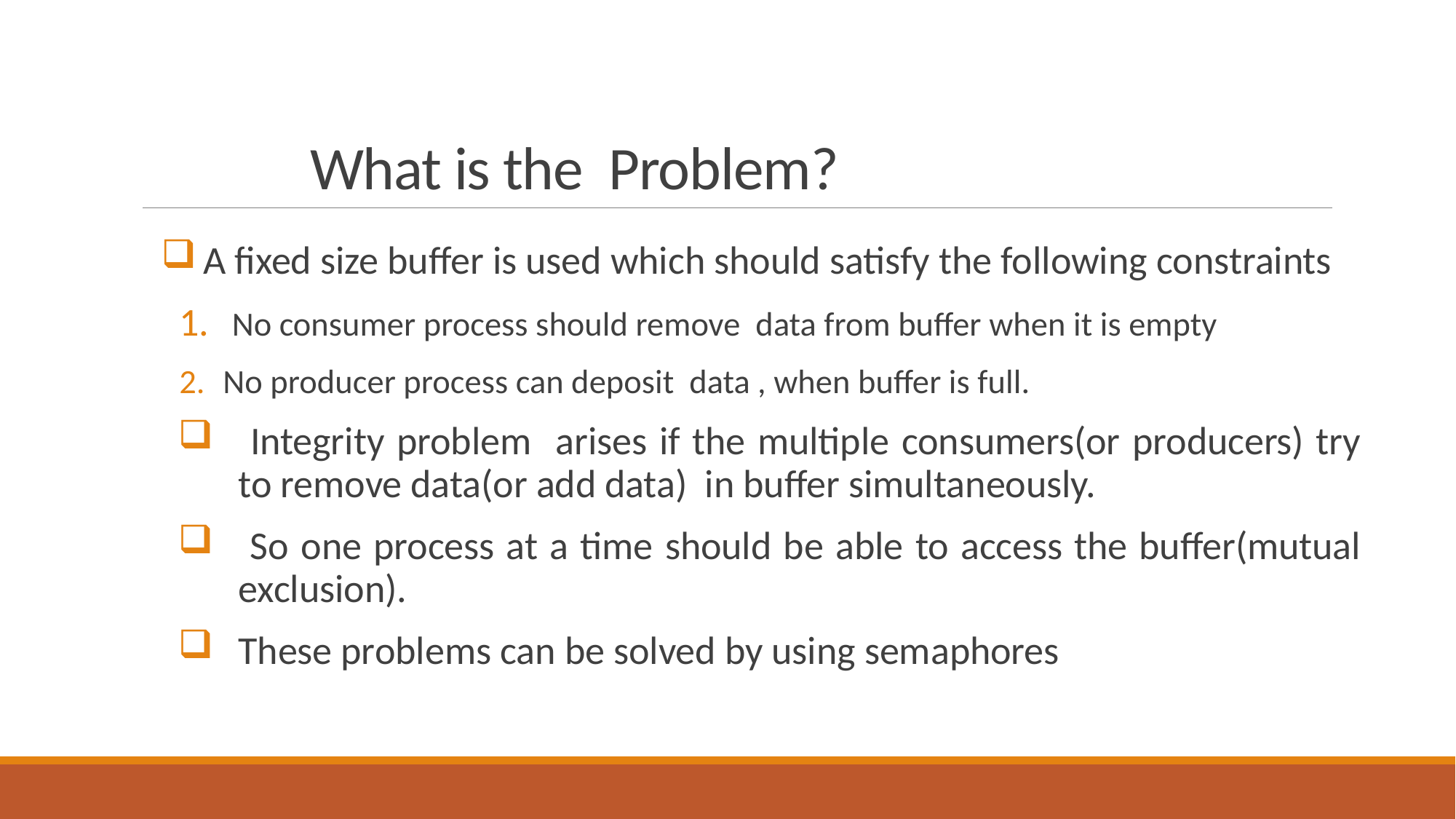

# What is the  Problem?
 A fixed size buffer is used which should satisfy the following constraints
 No consumer process should remove  data from buffer when it is empty
No producer process can deposit  data , when buffer is full.
 Integrity problem  arises if the multiple consumers(or producers) try to remove data(or add data)  in buffer simultaneously.
 So one process at a time should be able to access the buffer(mutual exclusion).
These problems can be solved by using semaphores